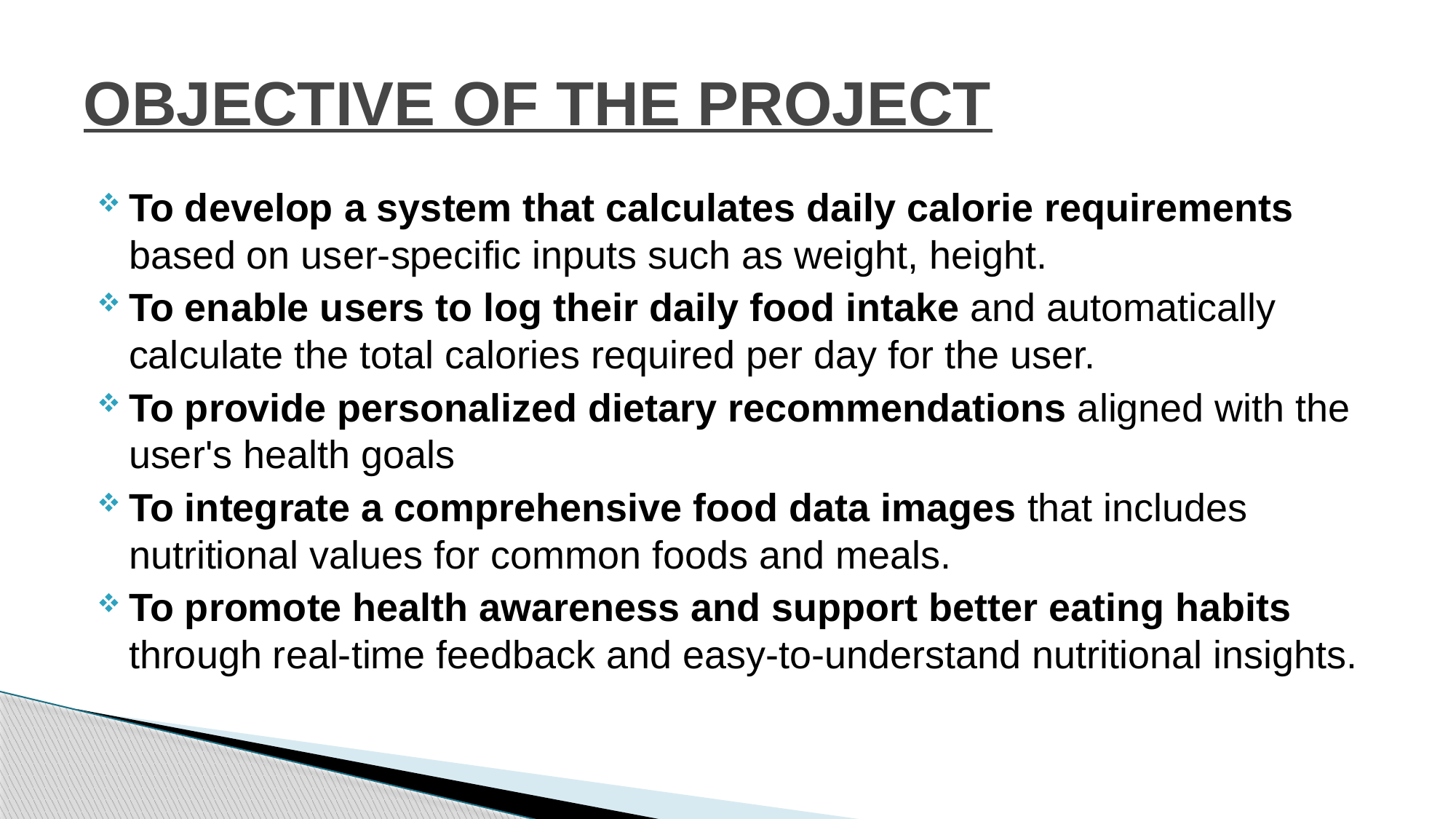

# OBJECTIVE OF THE PROJECT
To develop a system that calculates daily calorie requirements based on user-specific inputs such as weight, height.
To enable users to log their daily food intake and automatically calculate the total calories required per day for the user.
To provide personalized dietary recommendations aligned with the user's health goals
To integrate a comprehensive food data images that includes nutritional values for common foods and meals.
To promote health awareness and support better eating habits through real-time feedback and easy-to-understand nutritional insights.